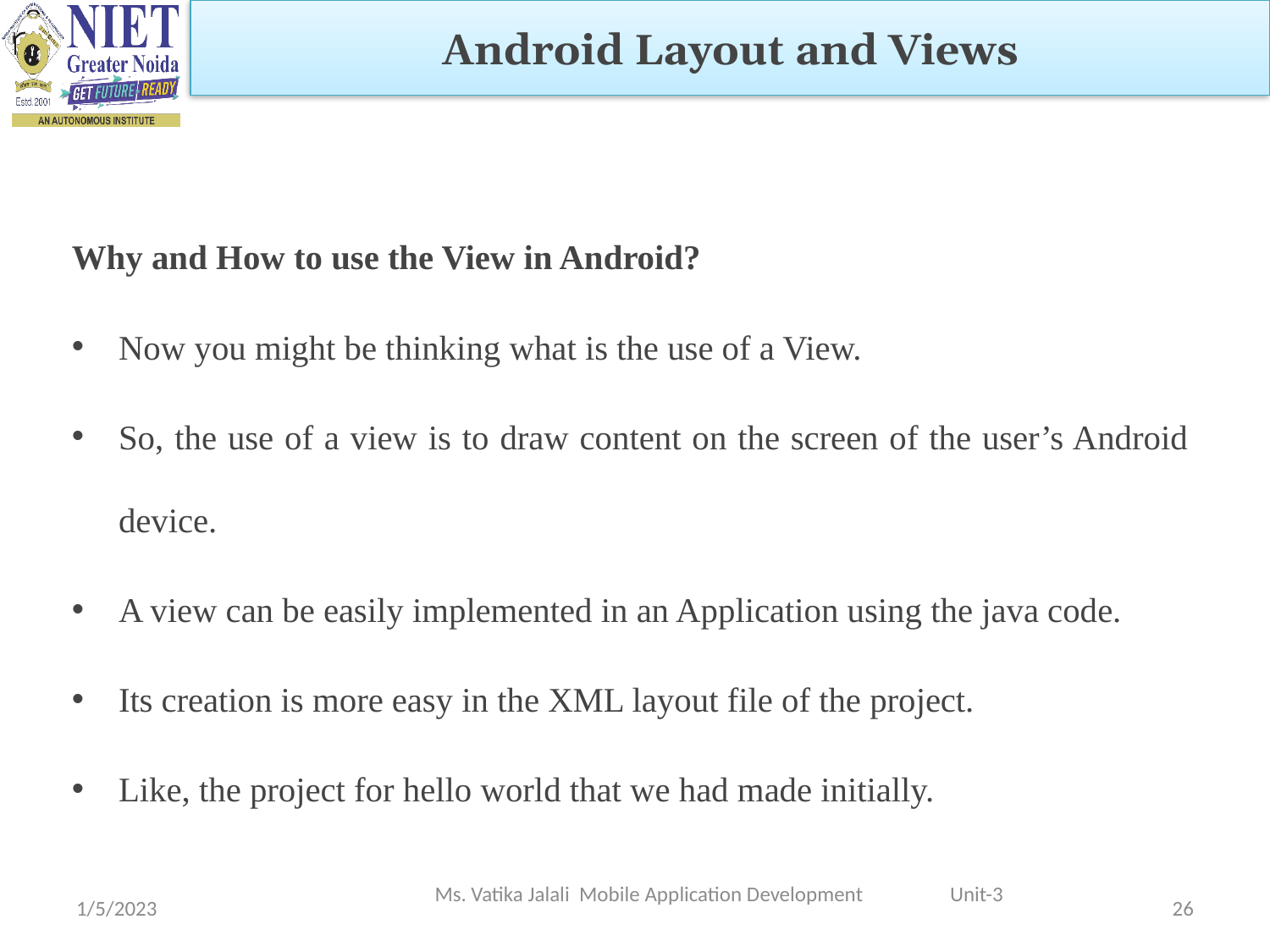

Android Layout and Views
Why and How to use the View in Android?
Now you might be thinking what is the use of a View.
So, the use of a view is to draw content on the screen of the user’s Android device.
A view can be easily implemented in an Application using the java code.
Its creation is more easy in the XML layout file of the project.
Like, the project for hello world that we had made initially.

Ms. Vatika Jalali  Mobile Application Development                  Unit-3
1/5/2023
26